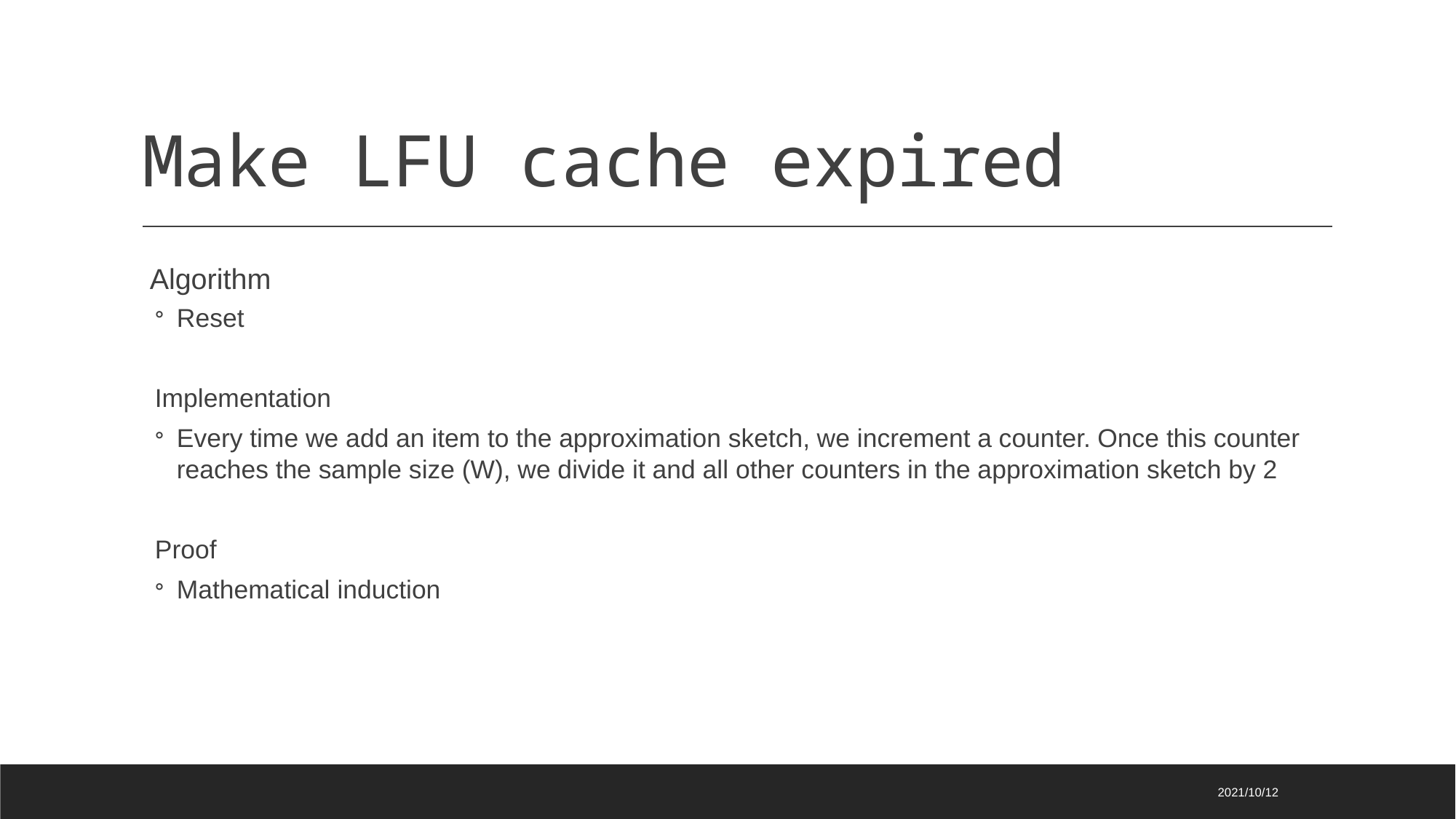

# Make LFU cache expired
 Algorithm
Reset

Implementation
Every time we add an item to the approximation sketch, we increment a counter. Once this counter reaches the sample size (W), we divide it and all other counters in the approximation sketch by 2

Proof
Mathematical induction

2021/10/12